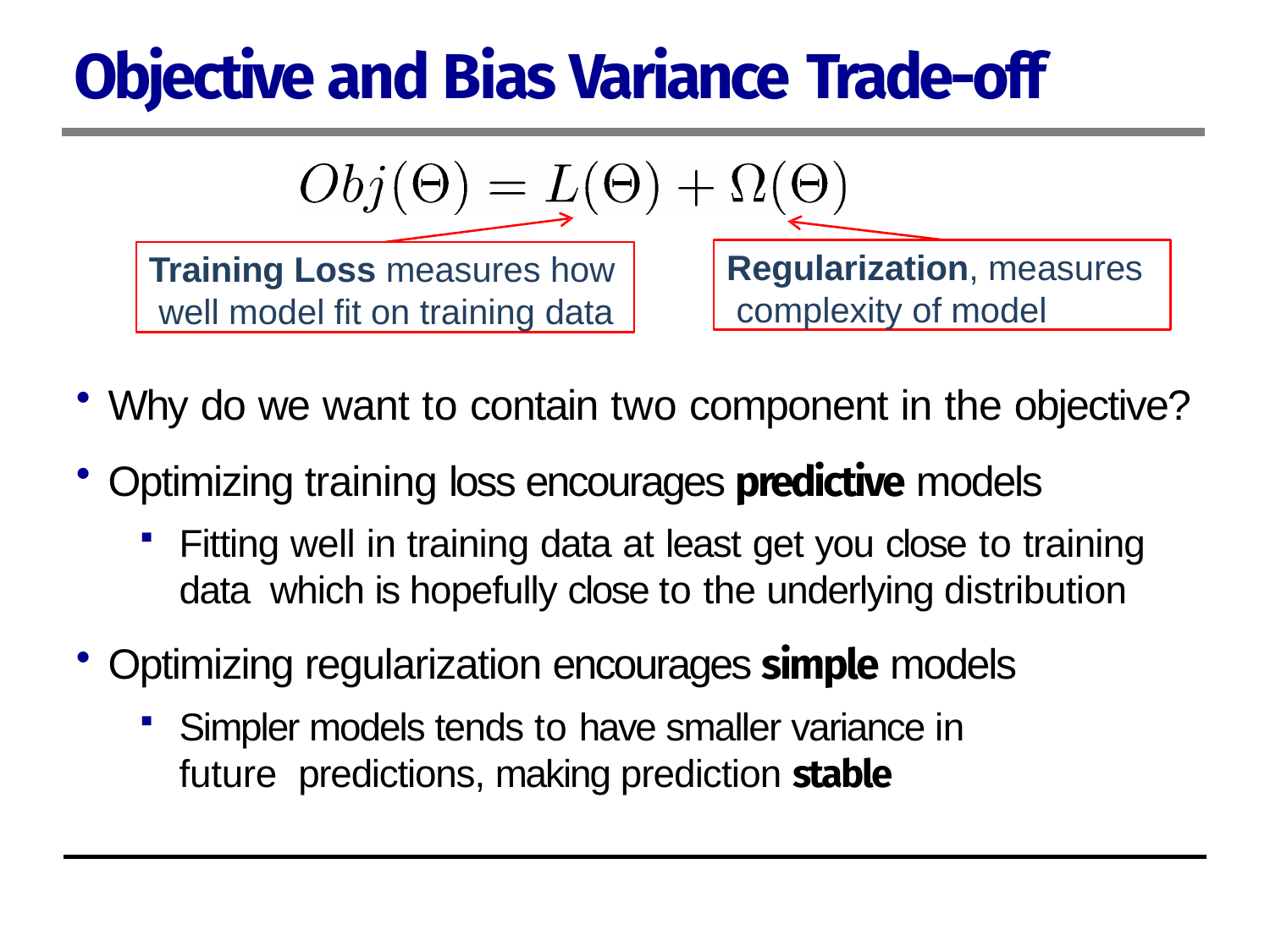

# Objective and Bias Variance Trade-off

Regularization, measures  complexity of model
Training Loss measures how  well model fit on training data
Why do we want to contain two component in the objective?
Optimizing training loss encourages predictive models
Fitting well in training data at least get you close to training data  which is hopefully close to the underlying distribution
Optimizing regularization encourages simple models
Simpler models tends to have smaller variance in future  predictions, making prediction stable